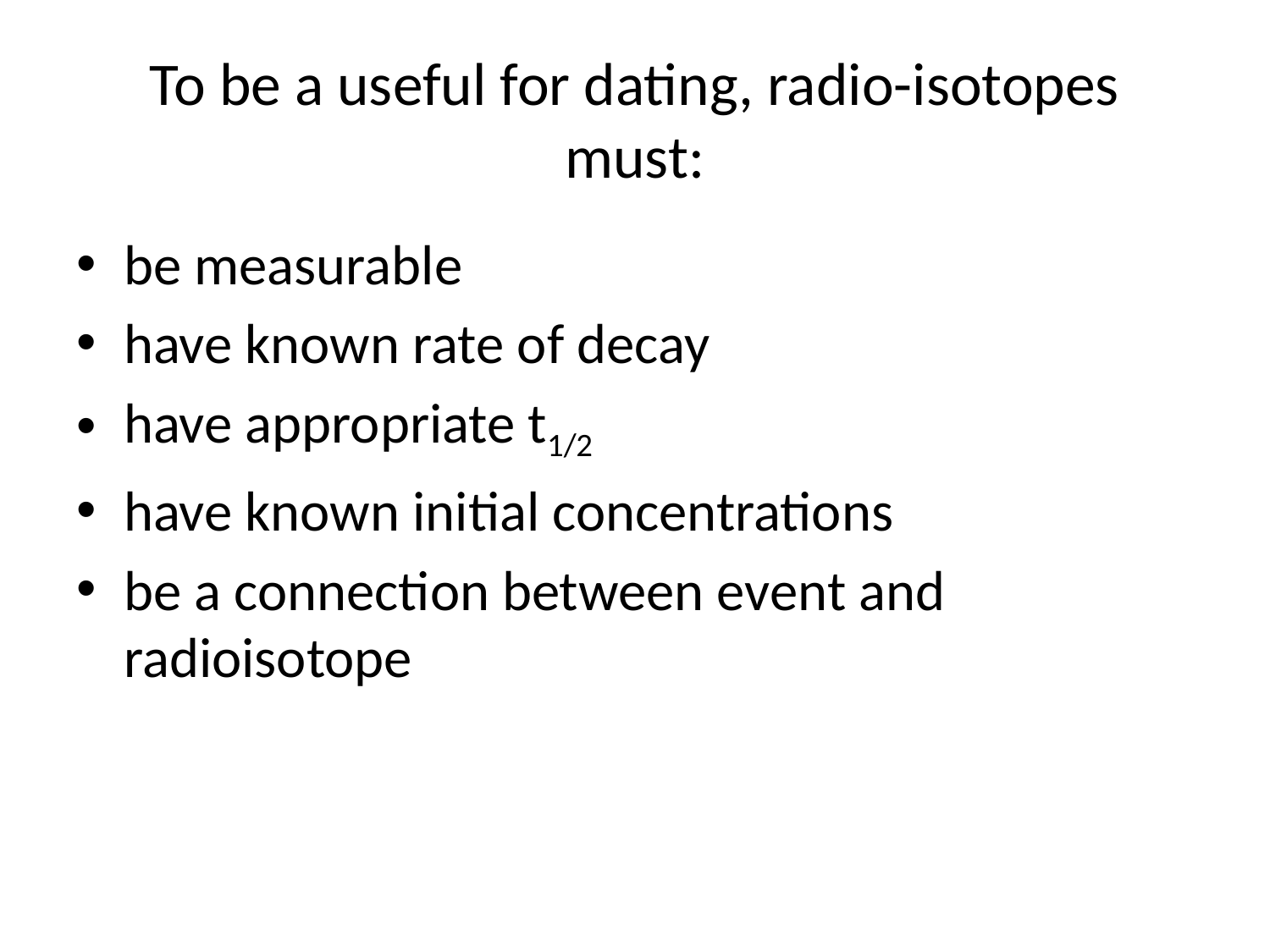

# To be a useful for dating, radio-isotopes must:
be measurable
have known rate of decay
have appropriate t1/2
have known initial concentrations
be a connection between event and radioisotope